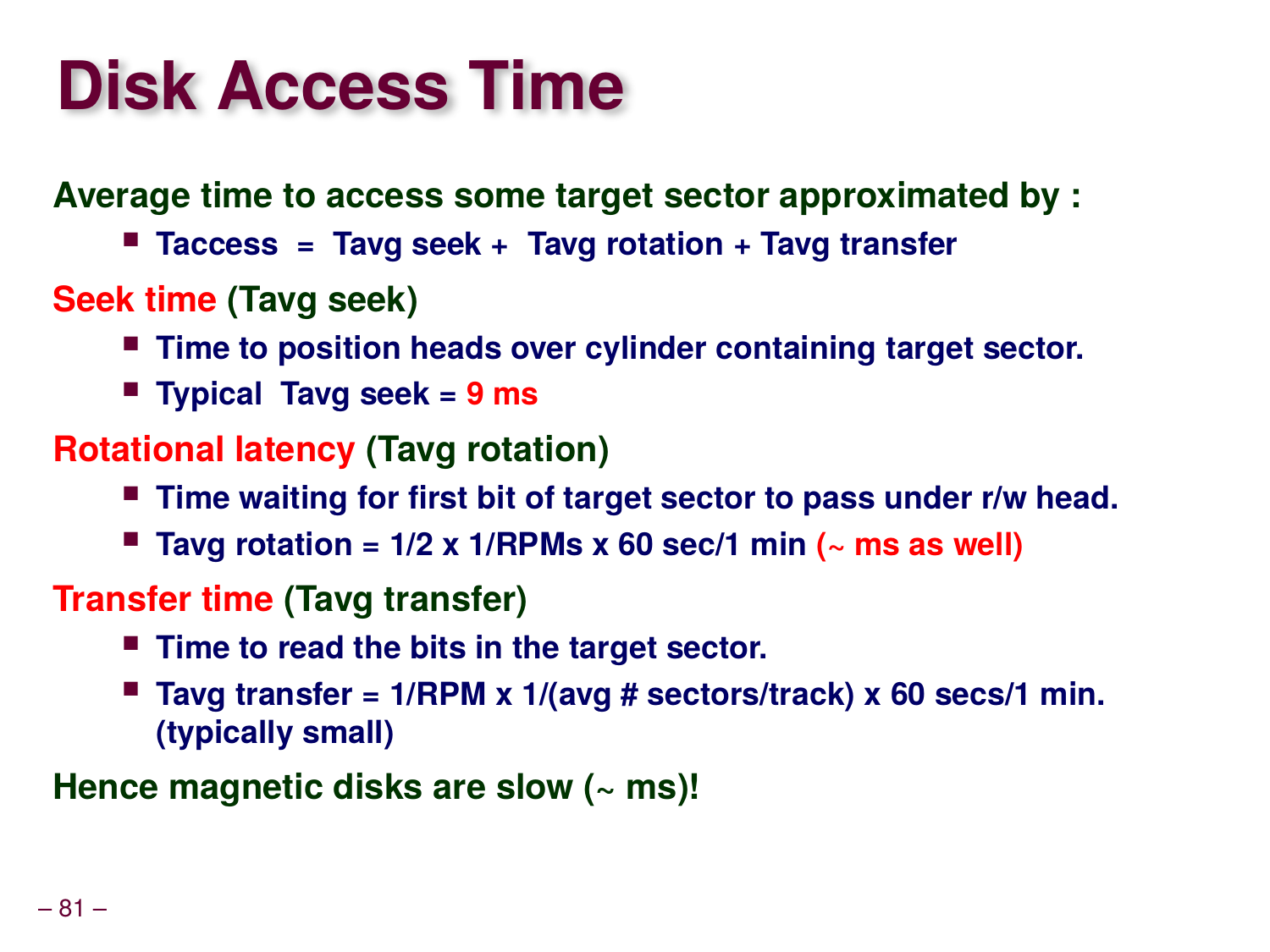

# Disk Access Time
Average time to access some target sector approximated by :
Taccess  =  Tavg seek +  Tavg rotation + Tavg transfer
Seek time (Tavg seek)
Time to position heads over cylinder containing target sector.
Typical  Tavg seek = 9 ms
Rotational latency (Tavg rotation)
Time waiting for first bit of target sector to pass under r/w head.
Tavg rotation = 1/2 x 1/RPMs x 60 sec/1 min (~ ms as well)
Transfer time (Tavg transfer)
Time to read the bits in the target sector.
Tavg transfer = 1/RPM x 1/(avg # sectors/track) x 60 secs/1 min. (typically small)
Hence magnetic disks are slow (~ ms)!